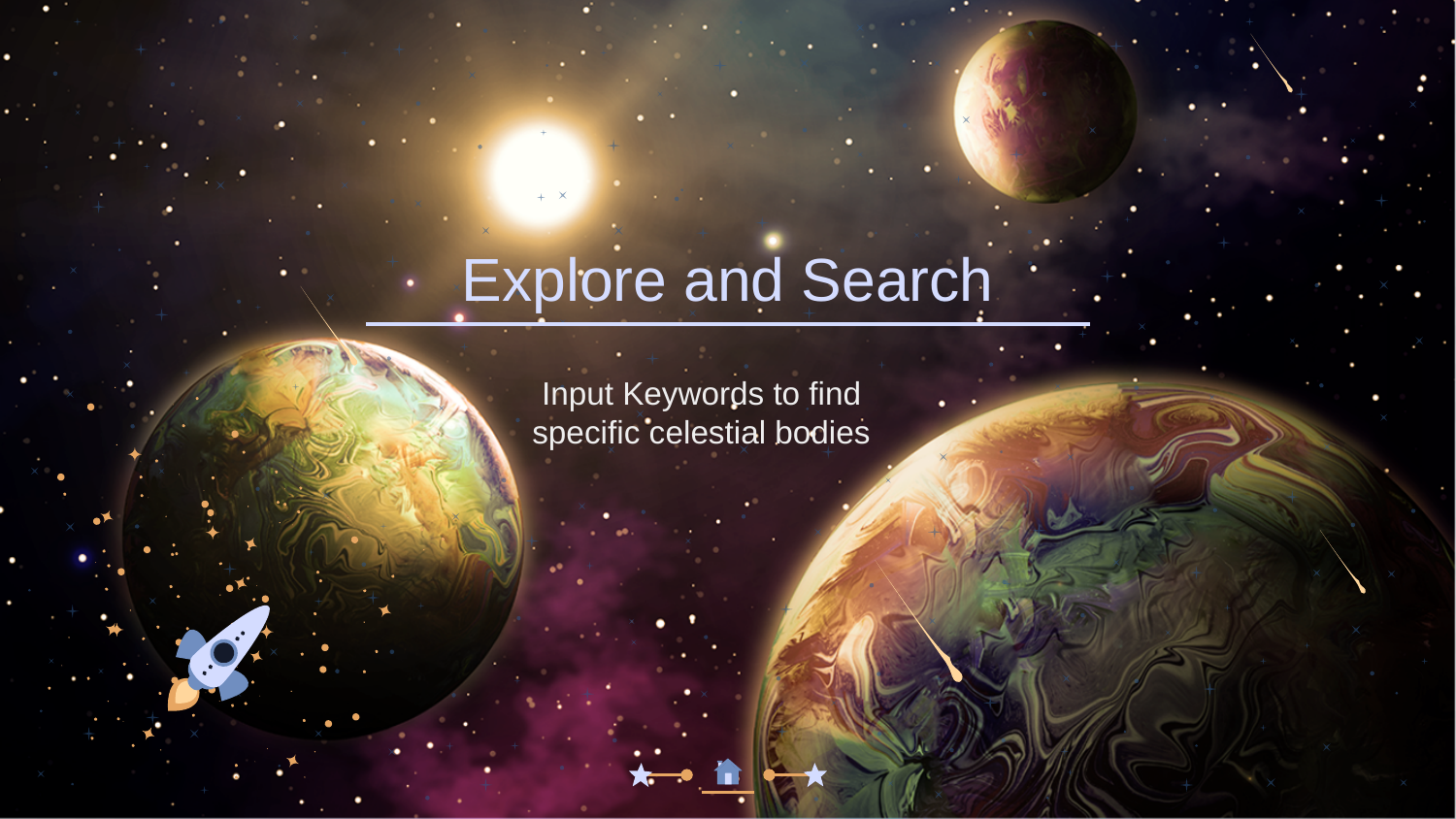

# Explore and Search
Input Keywords to find specific celestial bodies